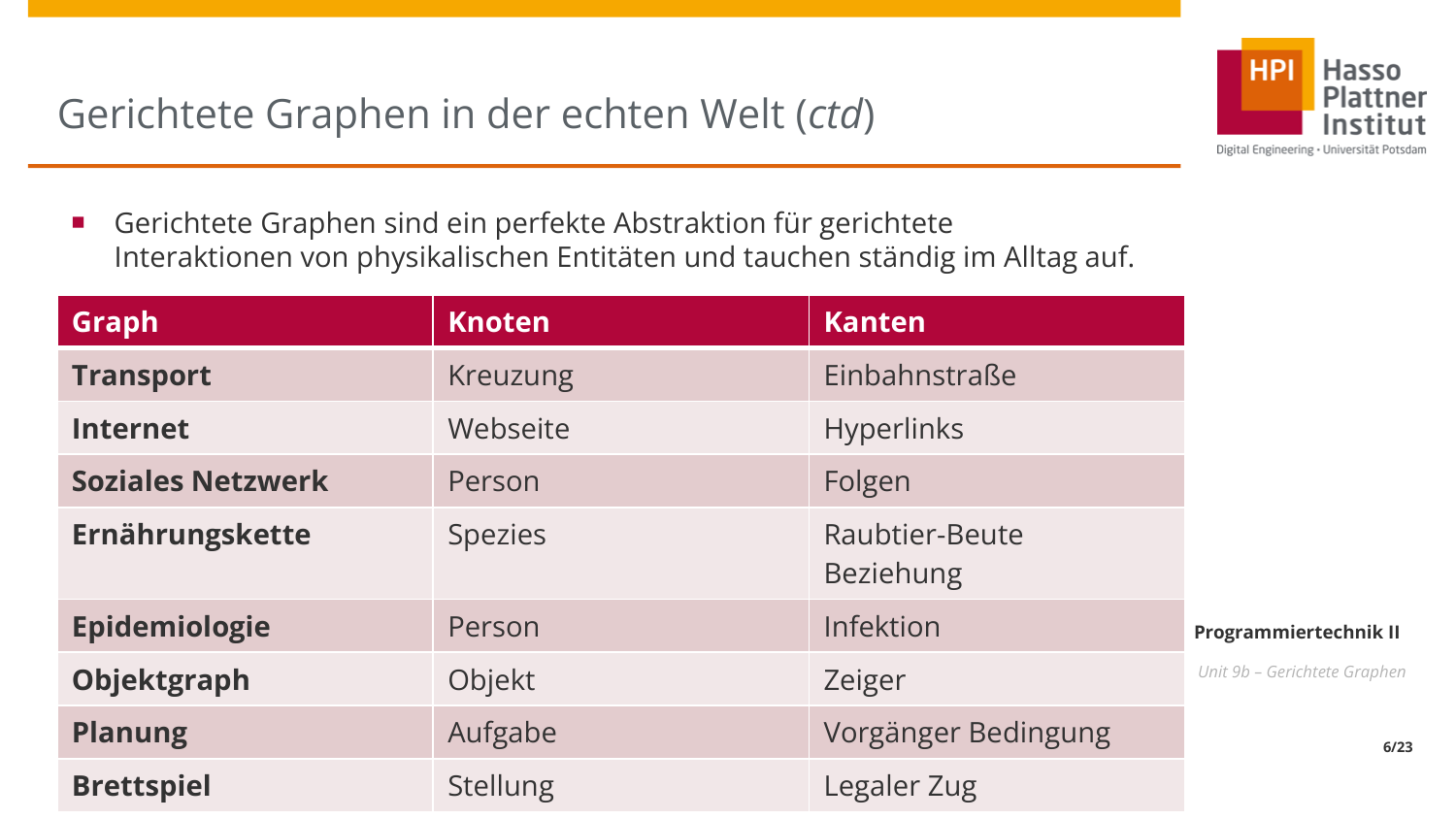

# Gerichtete Graphen in der echten Welt (ctd)
Gerichtete Graphen sind ein perfekte Abstraktion für gerichtete Interaktionen von physikalischen Entitäten und tauchen ständig im Alltag auf.
| Graph | Knoten | Kanten |
| --- | --- | --- |
| Transport | Kreuzung | Einbahnstraße |
| Internet | Webseite | Hyperlinks |
| Soziales Netzwerk | Person | Folgen |
|  |  |  |
|  |  |  |
|  |  |  |
|  |  |  |
|  |  |  |
| Graph | Knoten | Kanten |
| --- | --- | --- |
| Transport | Kreuzung | Einbahnstraße |
| Internet | Webseite | Hyperlinks |
| Soziales Netzwerk | Person | Folgen |
| Ernährungskette | Spezies | Raubtier-Beute Beziehung |
|  |  |  |
|  |  |  |
|  |  |  |
|  |  |  |
| Graph | Knoten | Kanten |
| --- | --- | --- |
| Transport | Kreuzung | Einbahnstraße |
| Internet | Webseite | Hyperlinks |
| Soziales Netzwerk | Person | Folgen |
| Ernährungskette | Spezies | Raubtier-Beute Beziehung |
| Epidemiologie | Person | Infektion |
|  |  |  |
|  |  |  |
|  |  |  |
| Graph | Knoten | Kanten |
| --- | --- | --- |
| Transport | Kreuzung | Einbahnstraße |
| Internet | Webseite | Hyperlinks |
| Soziales Netzwerk | Person | Folgen |
| Ernährungskette | Spezies | Raubtier-Beute Beziehung |
| Epidemiologie | Person | Infektion |
| Objektgraph | Objekt | Zeiger |
|  |  |  |
|  |  |  |
| Graph | Knoten | Kanten |
| --- | --- | --- |
| Transport | Kreuzung | Einbahnstraße |
| Internet | Webseite | Hyperlinks |
| Soziales Netzwerk | Person | Folgen |
| Ernährungskette | Spezies | Raubtier-Beute Beziehung |
| Epidemiologie | Person | Infektion |
| Objektgraph | Objekt | Zeiger |
| Planung | Aufgabe | Vorgänger Bedingung |
|  |  |  |
| Graph | Knoten | Kanten |
| --- | --- | --- |
| Transport | Kreuzung | Einbahnstraße |
| Internet | Webseite | Hyperlinks |
| Soziales Netzwerk | Person | Folgen |
| Ernährungskette | Spezies | Raubtier-Beute Beziehung |
| Epidemiologie | Person | Infektion |
| Objektgraph | Objekt | Zeiger |
| Planung | Aufgabe | Vorgänger Bedingung |
| Brettspiel | Stellung | Legaler Zug |